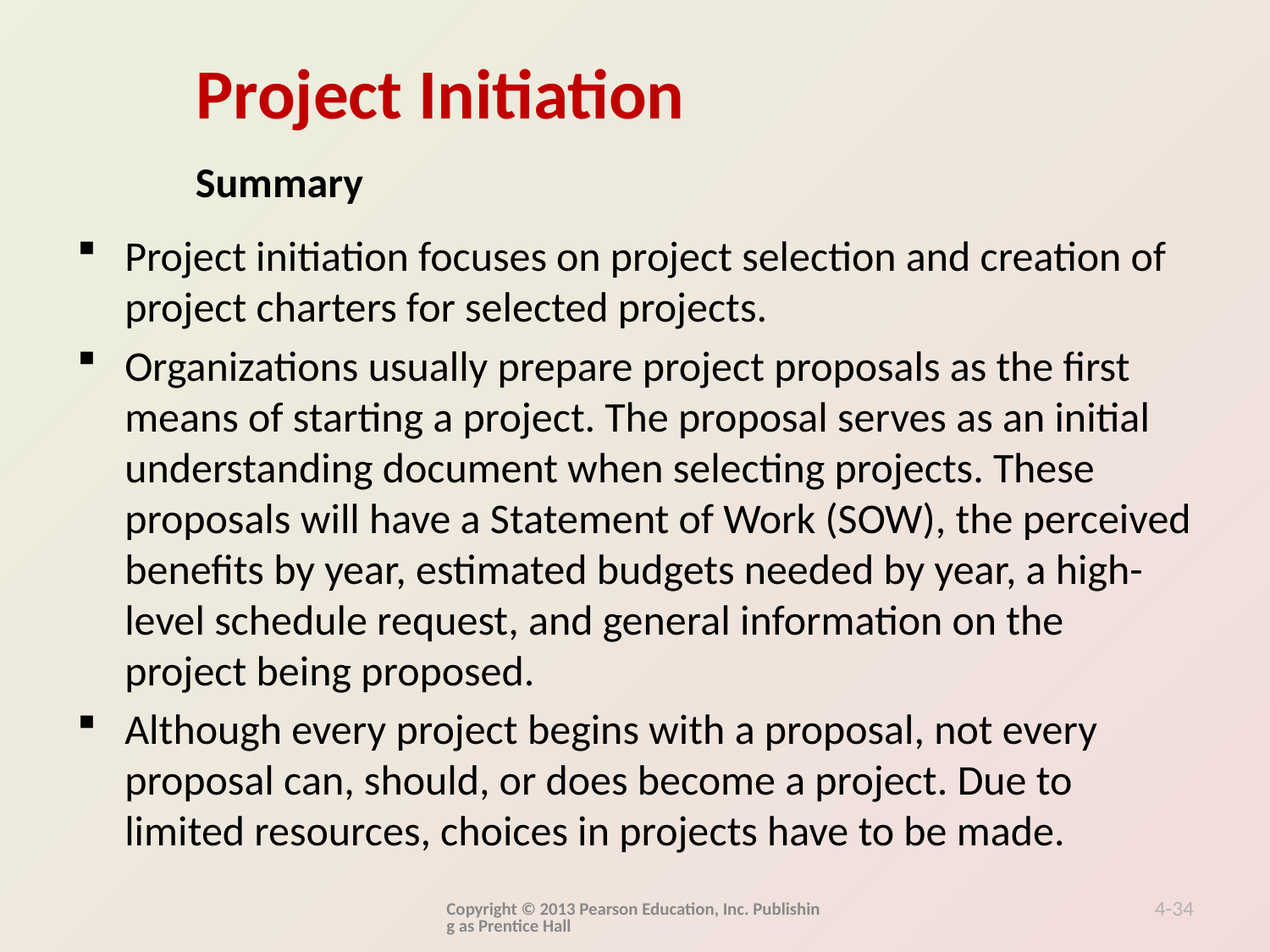

Summary
Project initiation focuses on project selection and creation of project charters for selected projects.
Organizations usually prepare project proposals as the first means of starting a project. The proposal serves as an initial understanding document when selecting projects. These proposals will have a Statement of Work (SOW), the perceived benefits by year, estimated budgets needed by year, a high-level schedule request, and general information on the project being proposed.
Although every project begins with a proposal, not every proposal can, should, or does become a project. Due to limited resources, choices in projects have to be made.
Copyright © 2013 Pearson Education, Inc. Publishing as Prentice Hall
4-34